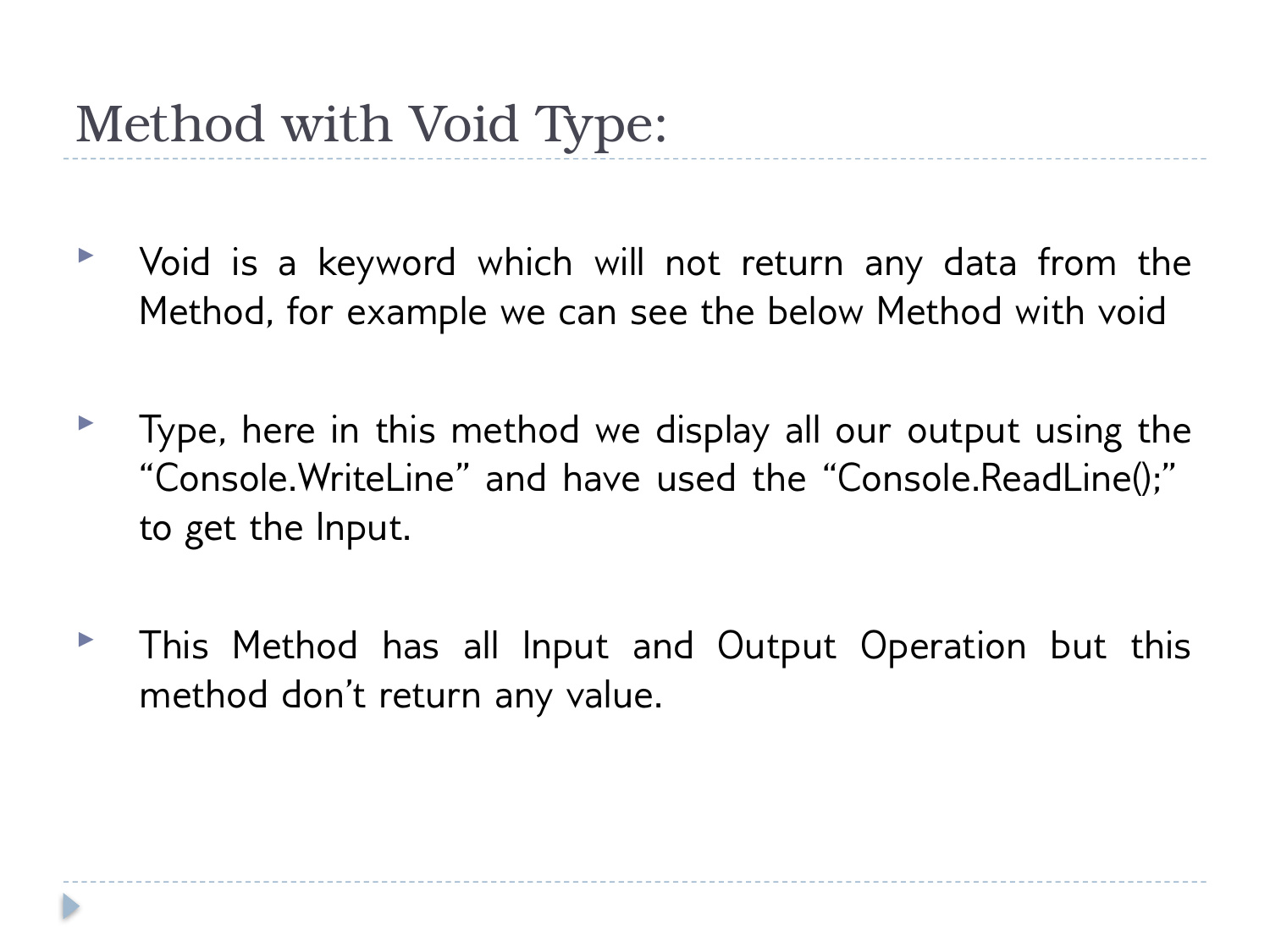

# Method with Void Type:

Void is a keyword which will not return any data from the Method, for example we can see the below Method with void

Type, here in this method we display all our output using the “Console.WriteLine” and have used the “Console.ReadLine();”  to get the Input.

This Method has all Input and Output Operation but this method don’t return any value.